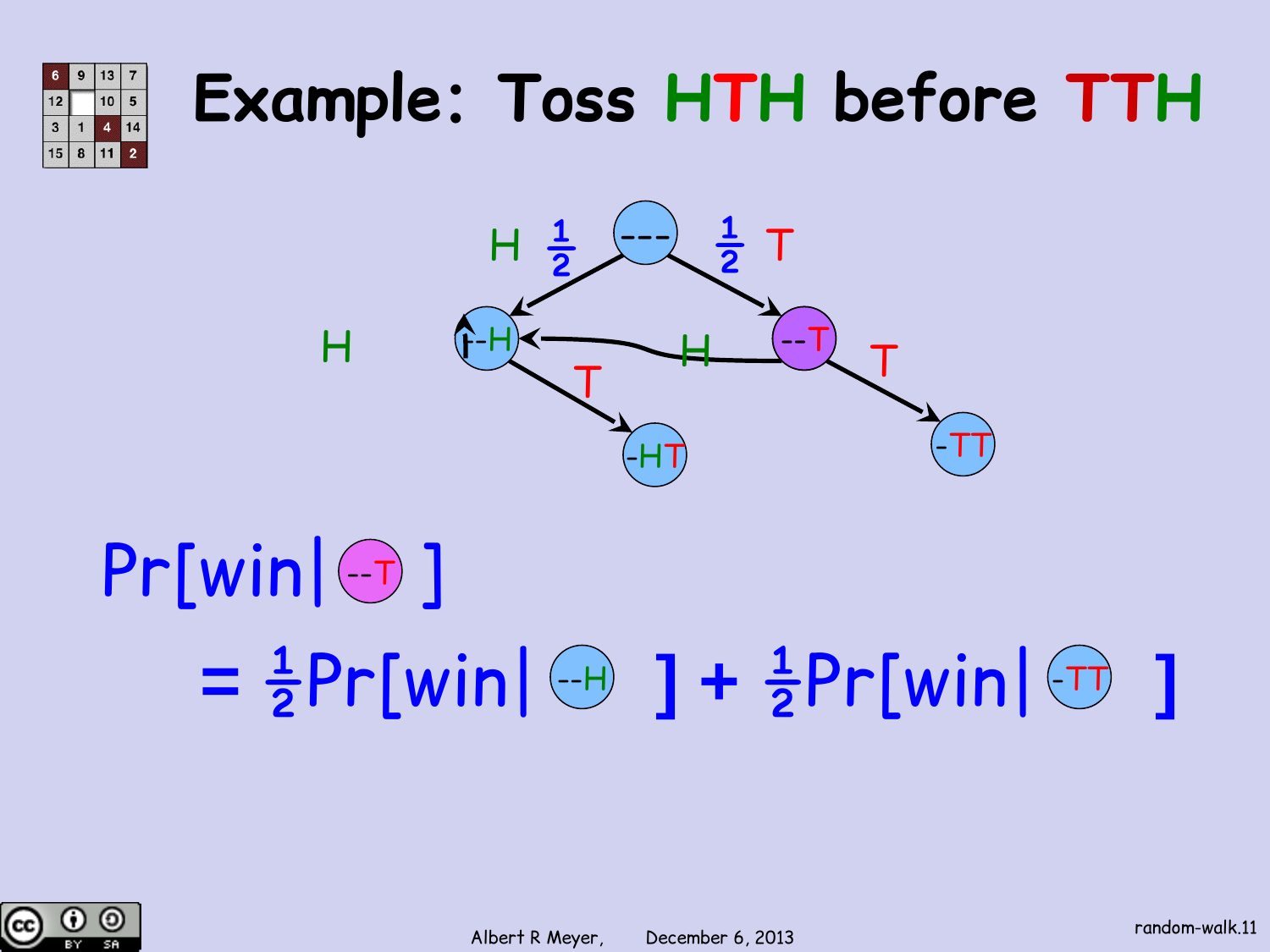

# Example: Toss HTH before TTH

---
½
½

H
T
--H
--T
--T
H
H
T
-TT
T
-HT
Pr[win|    ]
     = ½Pr[win|      ] + ½Pr[win|      ]

--T
--H
-TT
random-walk.11

Albert R Meyer,        December 6, 2013